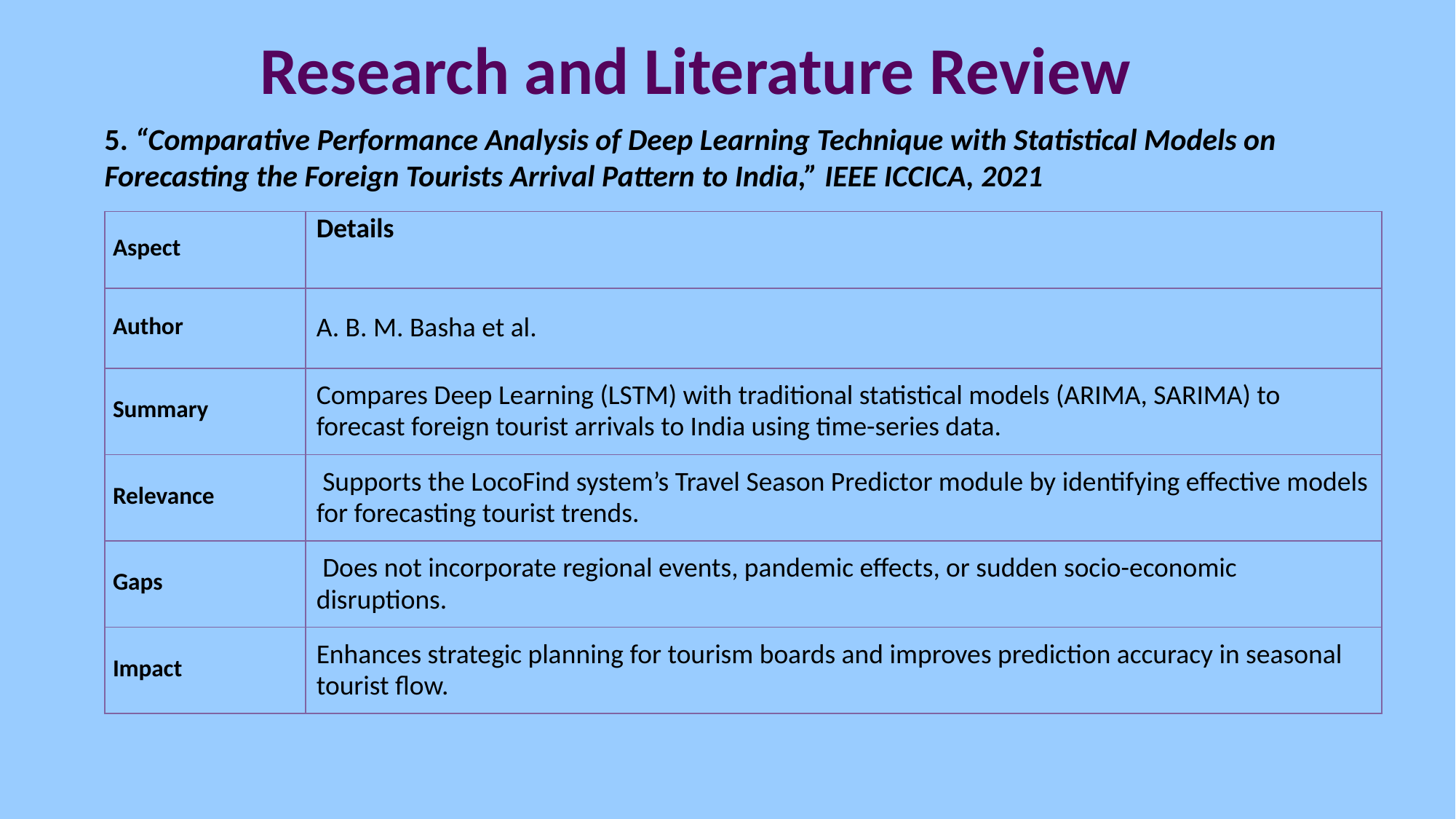

Research and Literature Review
5. “Comparative Performance Analysis of Deep Learning Technique with Statistical Models on Forecasting the Foreign Tourists Arrival Pattern to India,” IEEE ICCICA, 2021

| Aspect | Details |
| --- | --- |
| Author | A. B. M. Basha et al. |
| Summary | Compares Deep Learning (LSTM) with traditional statistical models (ARIMA, SARIMA) to forecast foreign tourist arrivals to India using time-series data. |
| Relevance | Supports the LocoFind system’s Travel Season Predictor module by identifying effective models for forecasting tourist trends. |
| Gaps | Does not incorporate regional events, pandemic effects, or sudden socio-economic disruptions. |
| Impact | Enhances strategic planning for tourism boards and improves prediction accuracy in seasonal tourist flow. |